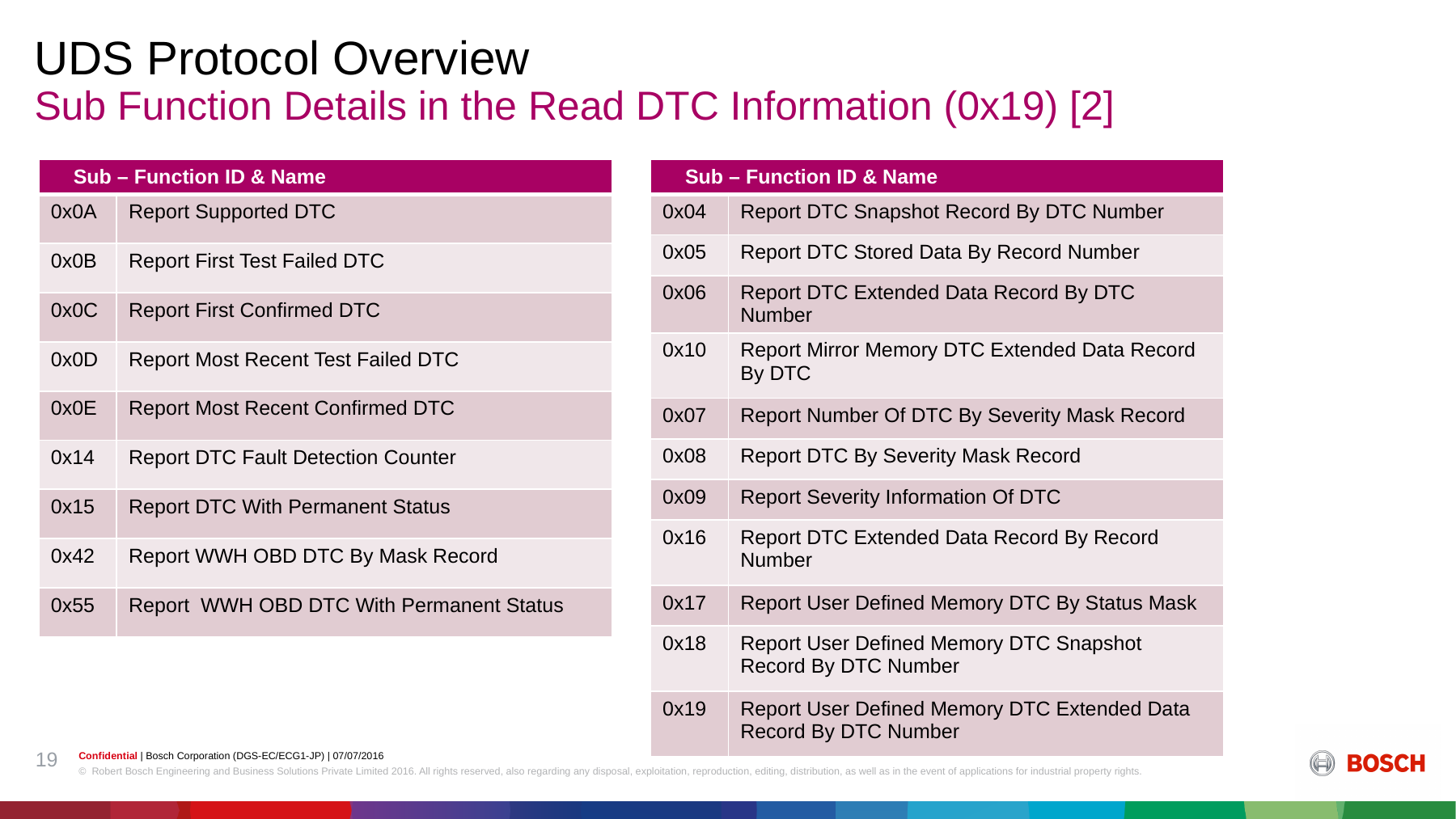

UDS Protocol Overview

# Sub Function Details in the Read DTC Information (0x19) [2]
| Sub – Function ID & Name |  |
| --- | --- |
| 0x04 | Report DTC Snapshot Record By DTC Number |
| 0x05 | Report DTC Stored Data By Record Number |
| 0x06 | Report DTC Extended Data Record By DTC Number |
| 0x10 | Report Mirror Memory DTC Extended Data Record By DTC |
| 0x07 | Report Number Of DTC By Severity Mask Record |
| 0x08 | Report DTC By Severity Mask Record |
| 0x09 | Report Severity Information Of DTC |
| 0x16 | Report DTC Extended Data Record By Record Number |
| 0x17 | Report User Defined Memory DTC By Status Mask |
| 0x18 | Report User Defined Memory DTC Snapshot Record By DTC Number |
| 0x19 | Report User Defined Memory DTC Extended Data Record By DTC Number |
| Sub – Function ID & Name |  |
| --- | --- |
| 0x0A | Report Supported DTC |
| 0x0B | Report First Test Failed DTC |
| 0x0C | Report First Confirmed DTC |
| 0x0D | Report Most Recent Test Failed DTC |
| 0x0E | Report Most Recent Confirmed DTC |
| 0x14 | Report DTC Fault Detection Counter |
| 0x15 | Report DTC With Permanent Status |
| 0x42 | Report WWH OBD DTC By Mask Record |
| 0x55 | Report WWH OBD DTC With Permanent Status |

19
Confidential | Bosch Corporation (DGS-EC/ECG1-JP) | 07/07/2016
©  Robert Bosch Engineering and Business Solutions Private Limited 2016. All rights reserved, also regarding any disposal, exploitation, reproduction, editing, distribution, as well as in the event of applications for industrial property rights.